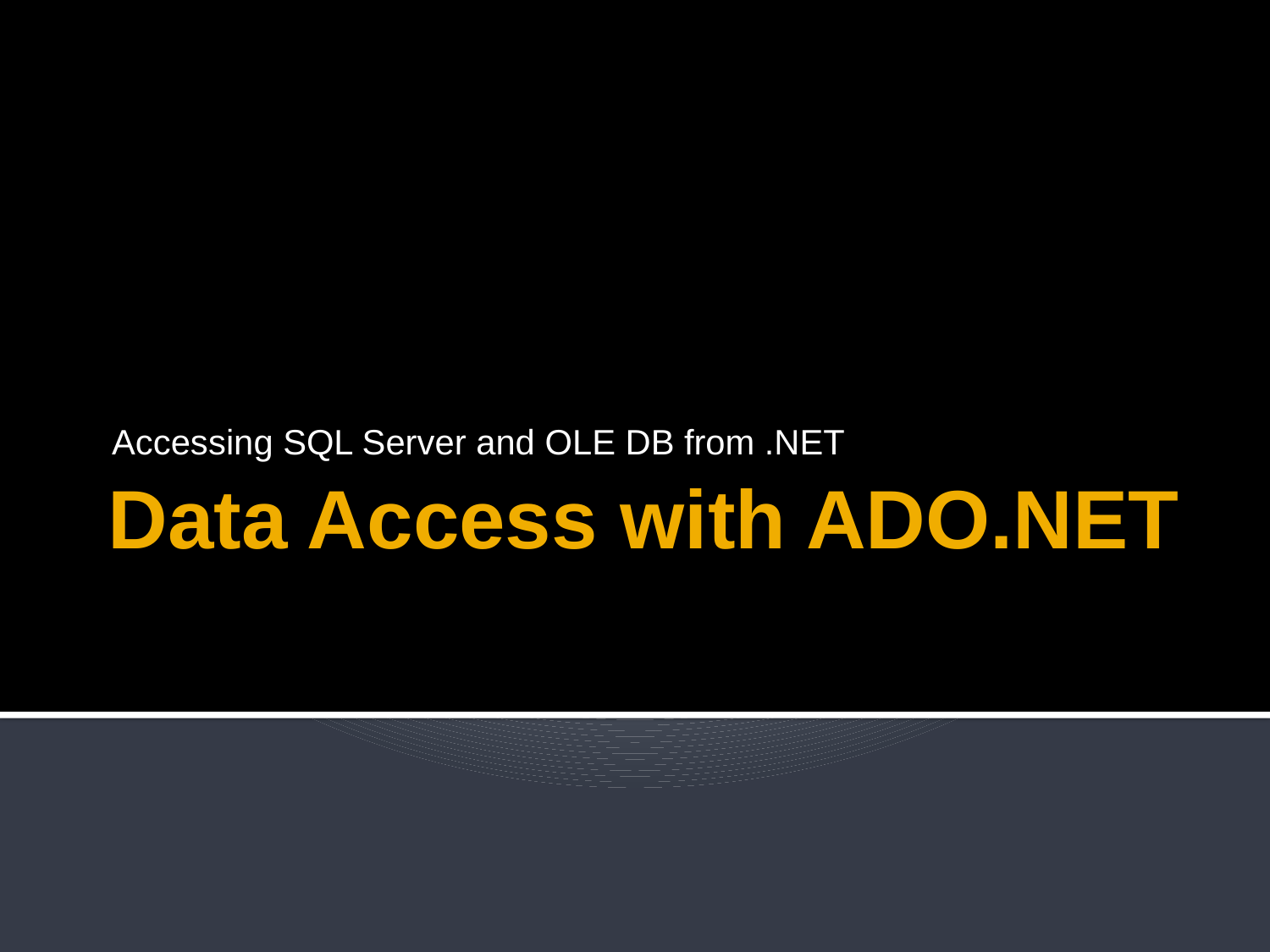

Accessing SQL Server and OLE DB from .NET
# Data Access with ADO.NET